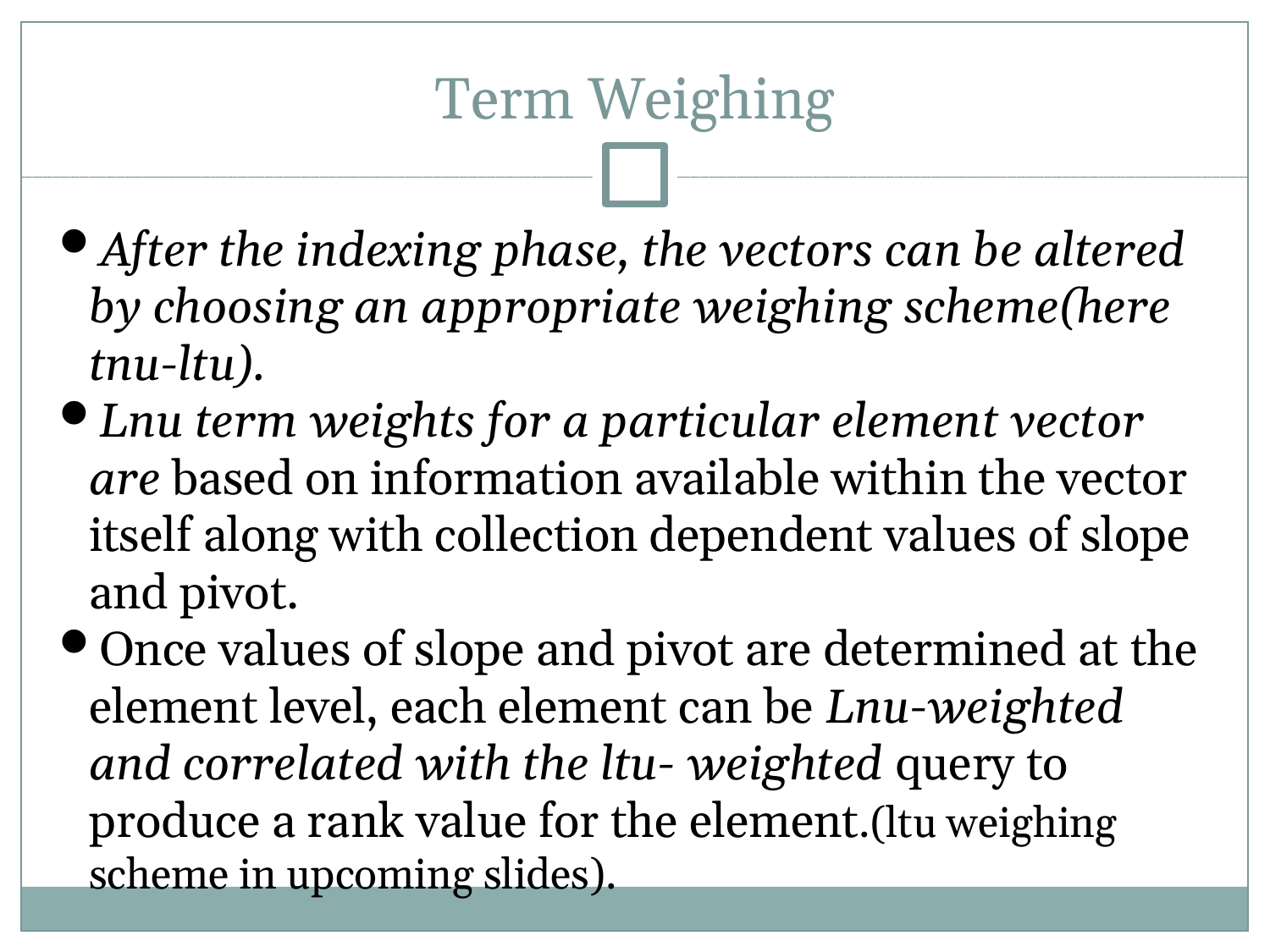

Term Weighing
After the indexing phase, the vectors can be altered by choosing an appropriate weighing scheme(here tnu-ltu).
Lnu term weights for a particular element vector are based on information available within the vector itself along with collection dependent values of slope and pivot.
Once values of slope and pivot are determined at the element level, each element can be Lnu-weighted and correlated with the ltu- weighted query to produce a rank value for the element.(ltu weighing scheme in upcoming slides).